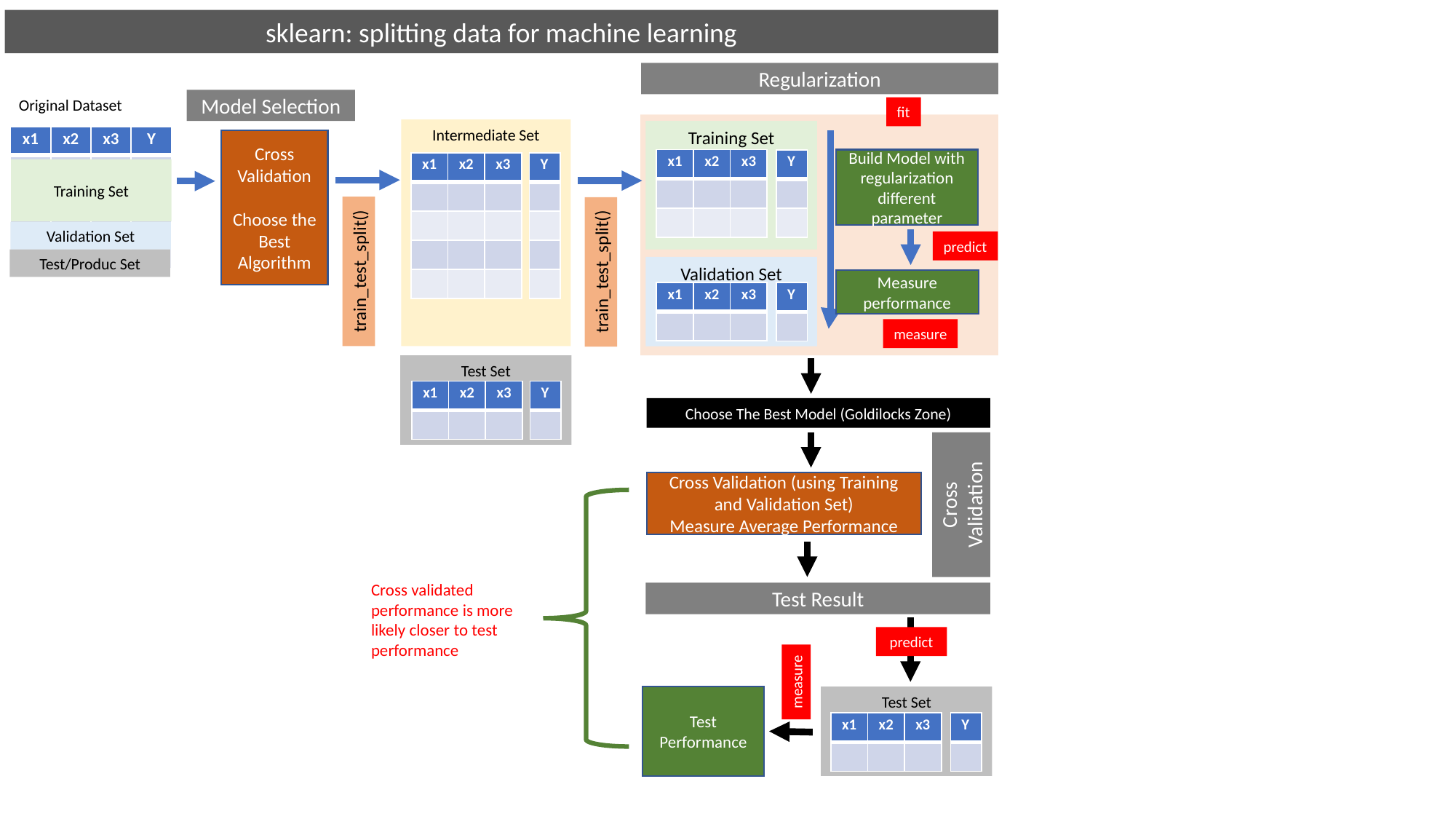

sklearn: splitting data for machine learning
Regularization
Original Dataset
Model Selection
fit

Intermediate Set

Training Set
| x1 | x2 | x3 | Y |
| --- | --- | --- | --- |
|  |  |  |  |
|  |  |  |  |
|  |  |  |  |
|  |  |  |  |
Cross Validation

Choose the Best Algorithm
| x1 | x2 | x3 |
| --- | --- | --- |
|  |  |  |
|  |  |  |
Build Model with regularization different parameter
| Y |
| --- |
|  |
|  |
| x1 | x2 | x3 |
| --- | --- | --- |
|  |  |  |
|  |  |  |
|  |  |  |
|  |  |  |
| Y |
| --- |
|  |
|  |
|  |
|  |
Training Set
Validation Set
predict
Test/Produc Set
train_test_split()
train_test_split()
Validation Set
Measure performance
| x1 | x2 | x3 |
| --- | --- | --- |
|  |  |  |
| Y |
| --- |
|  |

measure
Test Set
| x1 | x2 | x3 |
| --- | --- | --- |
|  |  |  |
| Y |
| --- |
|  |
Choose The Best Model (Goldilocks Zone)
Cross Validation (using Training and Validation Set)
Measure Average Performance
Cross Validation

Cross validated performance is more likely closer to test performance
Test Result
predict
measure
Test Performance
Test Set
| x1 | x2 | x3 |
| --- | --- | --- |
|  |  |  |
| Y |
| --- |
|  |